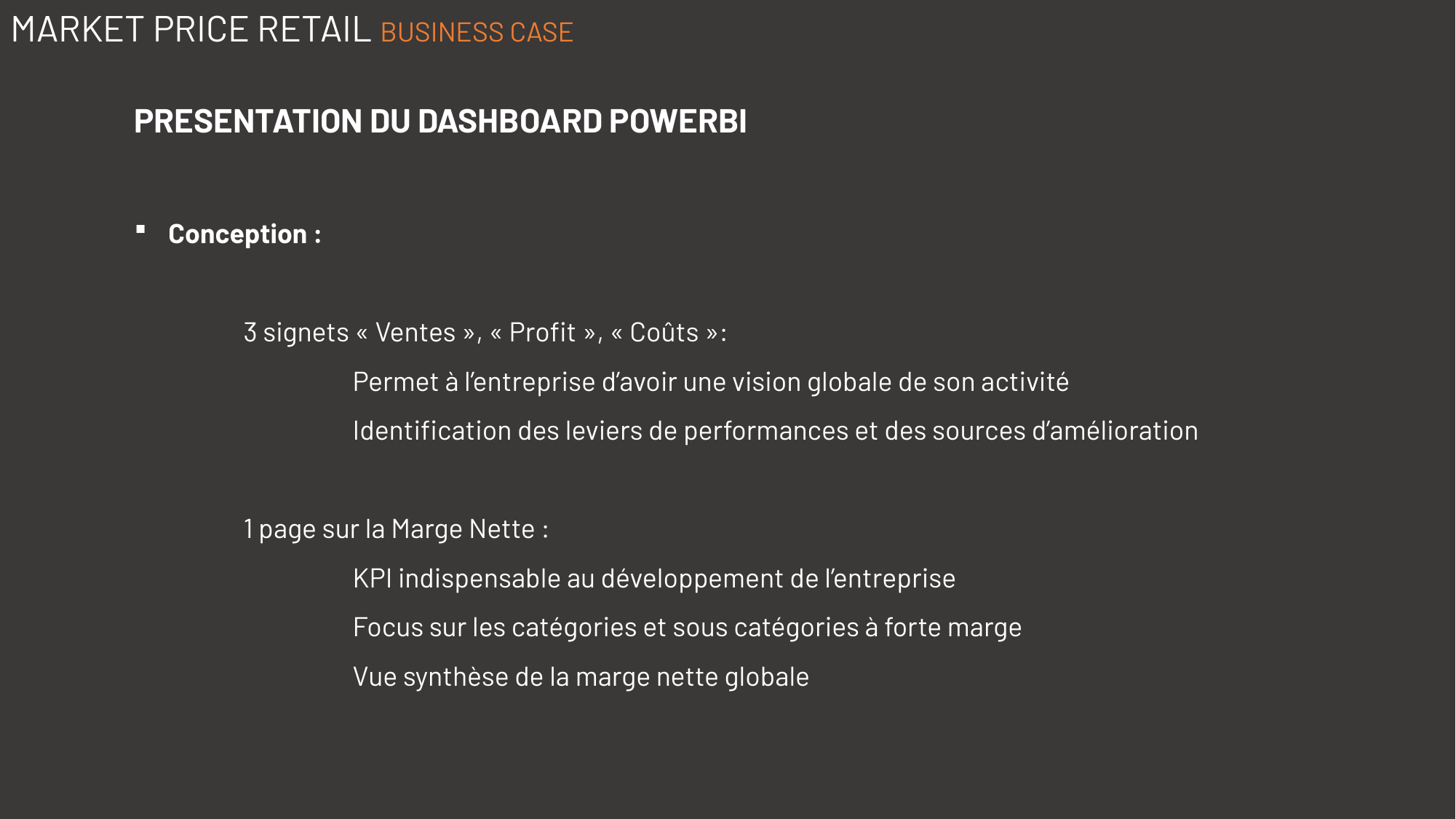

MARKET PRICE RETAIL BUSINESS CASE
PRESENTATION DU DASHBOARD POWERBI
Conception :

	3 signets « Ventes », « Profit », « Coûts »:
		Permet à l’entreprise d’avoir une vision globale de son activité
		Identification des leviers de performances et des sources d’amélioration

	1 page sur la Marge Nette :
		KPI indispensable au développement de l’entreprise
		Focus sur les catégories et sous catégories à forte marge
		Vue synthèse de la marge nette globale